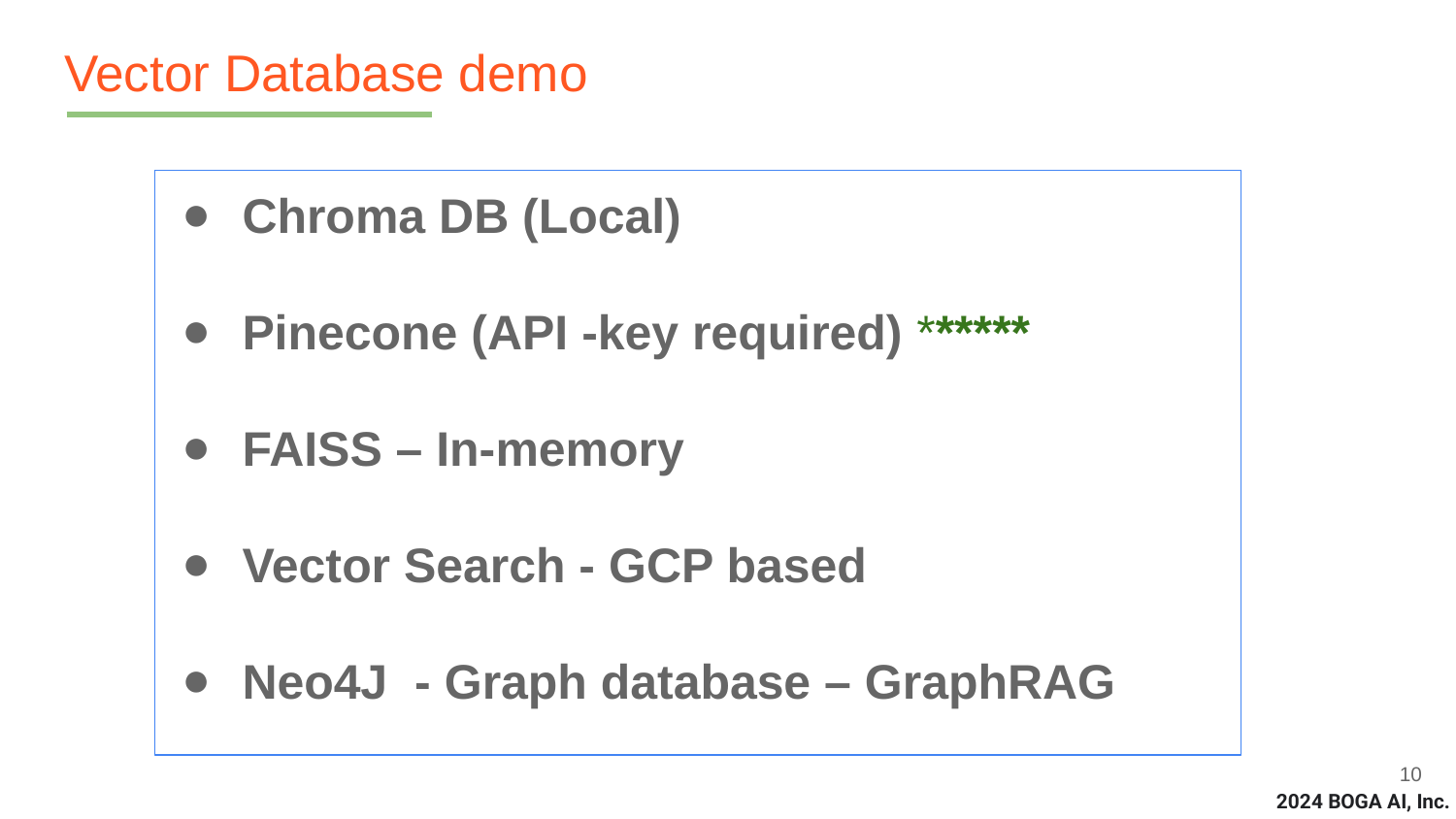

# Vector Database demo
Chroma DB (Local)

Pinecone (API -key required) ******

FAISS – In-memory

Vector Search - GCP based

Neo4J  - Graph database – GraphRAG

10
2024 BOGA AI, Inc.